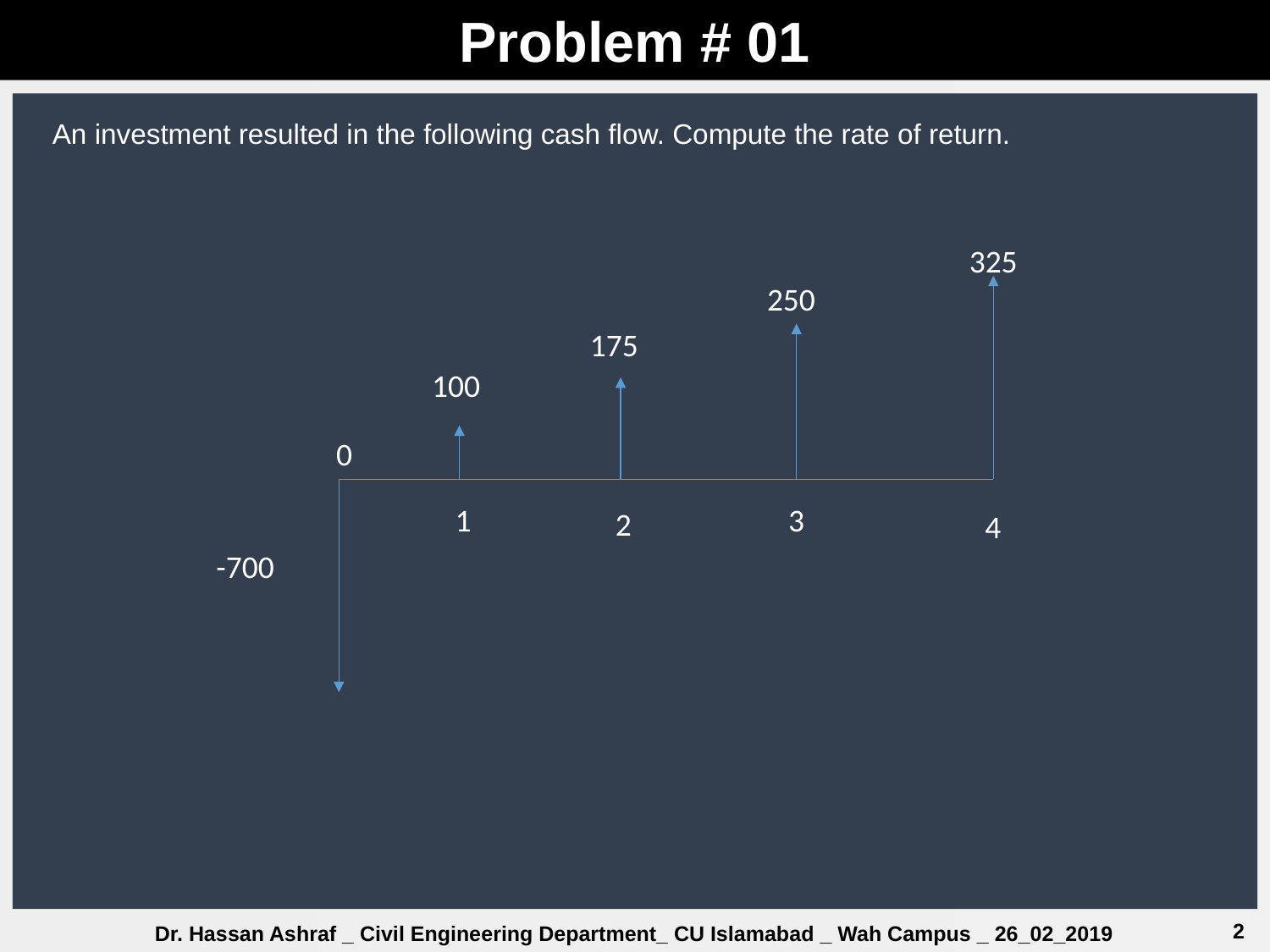

Problem # 01

An investment resulted in the following cash flow. Compute the rate of return.

325
250
175
100
0
1
3
2
4
-700
2
Dr. Hassan Ashraf _ Civil Engineering Department_ CU Islamabad _ Wah Campus _ 26_02_2019